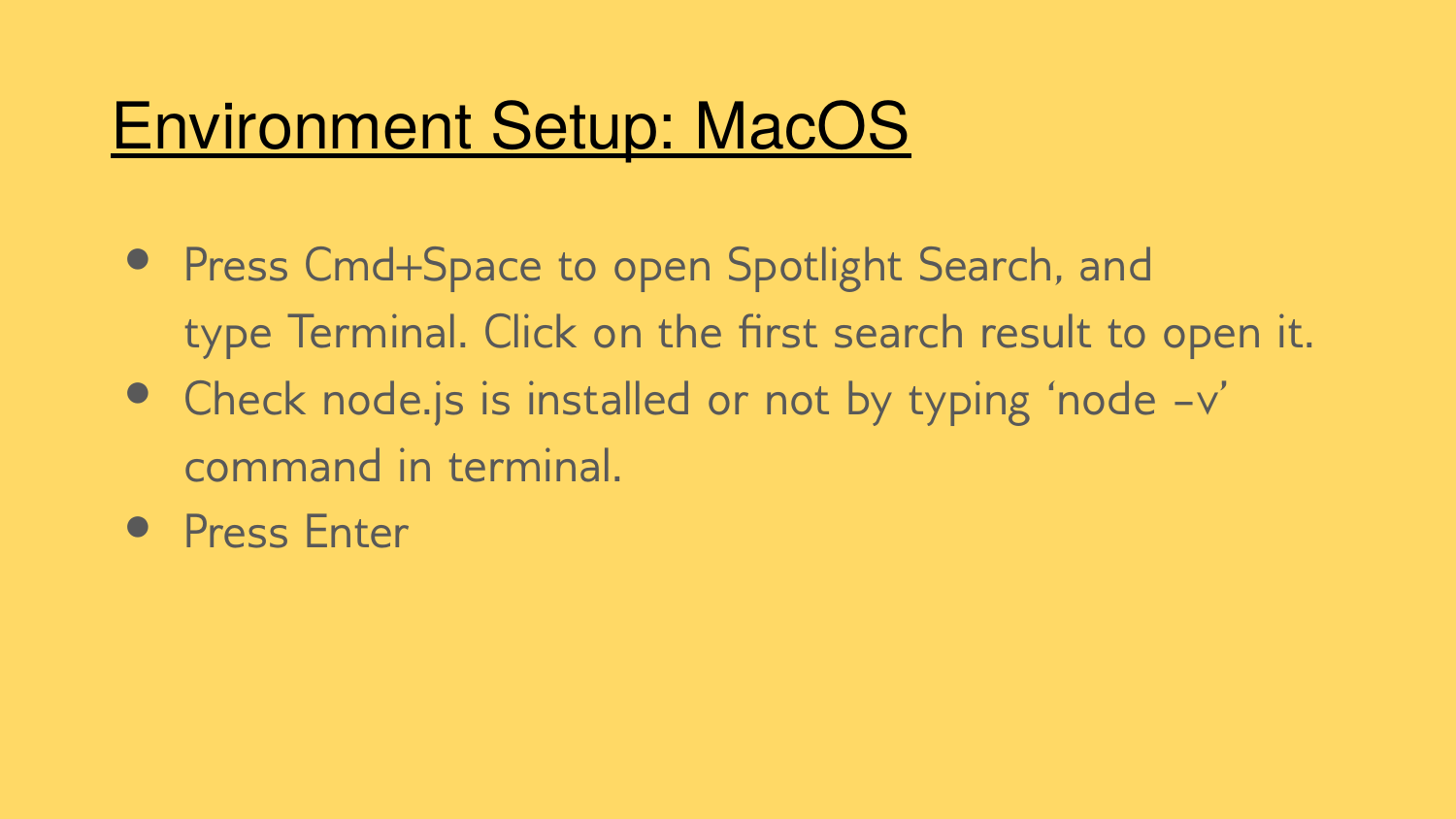

# Environment Setup: MacOS
Press Cmd+Space to open Spotlight Search, and type Terminal. Click on the first search result to open it.
Check node.js is installed or not by typing ‘node –v’ command in terminal.
Press Enter